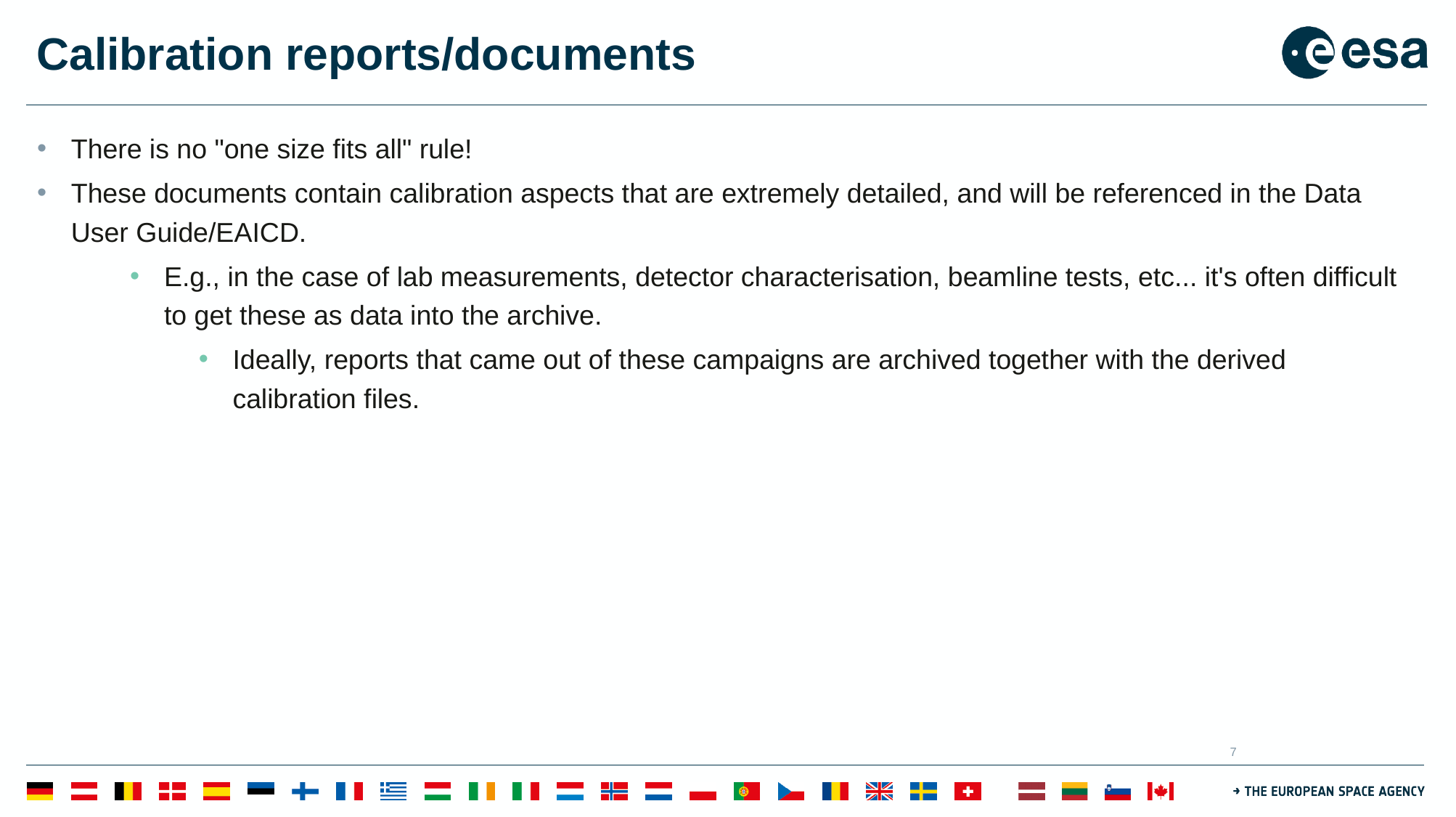

# Calibration reports/documents
There is no "one size fits all" rule!
These documents contain calibration aspects that are extremely detailed, and will be referenced in the Data User Guide/EAICD.
E.g., in the case of lab measurements, detector characterisation, beamline tests, etc... it's often difficult to get these as data into the archive.
Ideally, reports that came out of these campaigns are archived together with the derived calibration files.